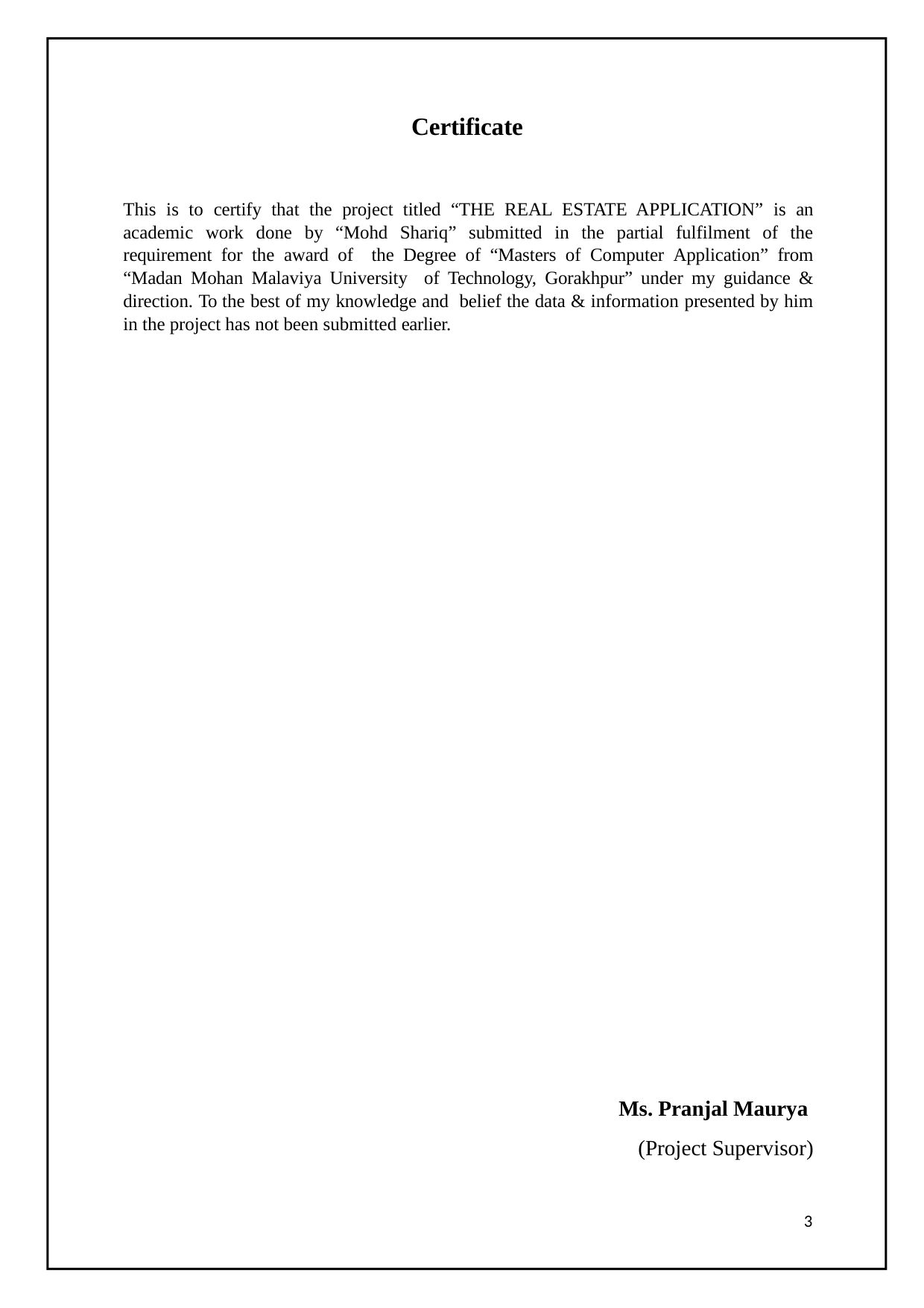

Certificate
This is to certify that the project titled “THE REAL ESTATE APPLICATION” is an academic work done by “Mohd Shariq” submitted in the partial fulfilment of the requirement for the award of  the Degree of “Masters of Computer Application” from “Madan Mohan Malaviya University  of Technology, Gorakhpur” under my guidance & direction. To the best of my knowledge and  belief the data & information presented by him in the project has not been submitted earlier.
Ms. Pranjal Maurya
(Project Supervisor)
3